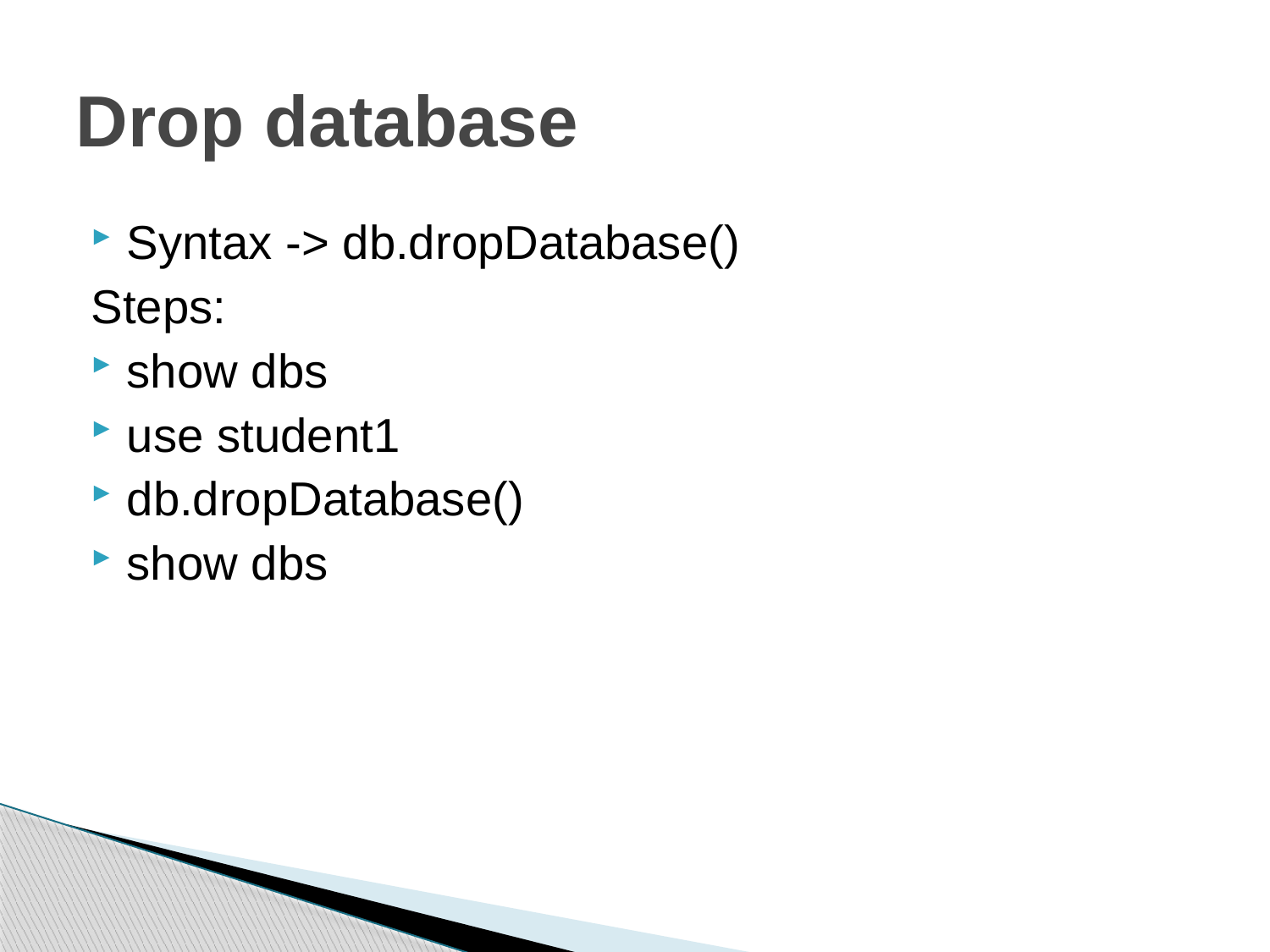

# Drop database
Syntax -> db.dropDatabase()
Steps:
show dbs
use student1
db.dropDatabase()
show dbs